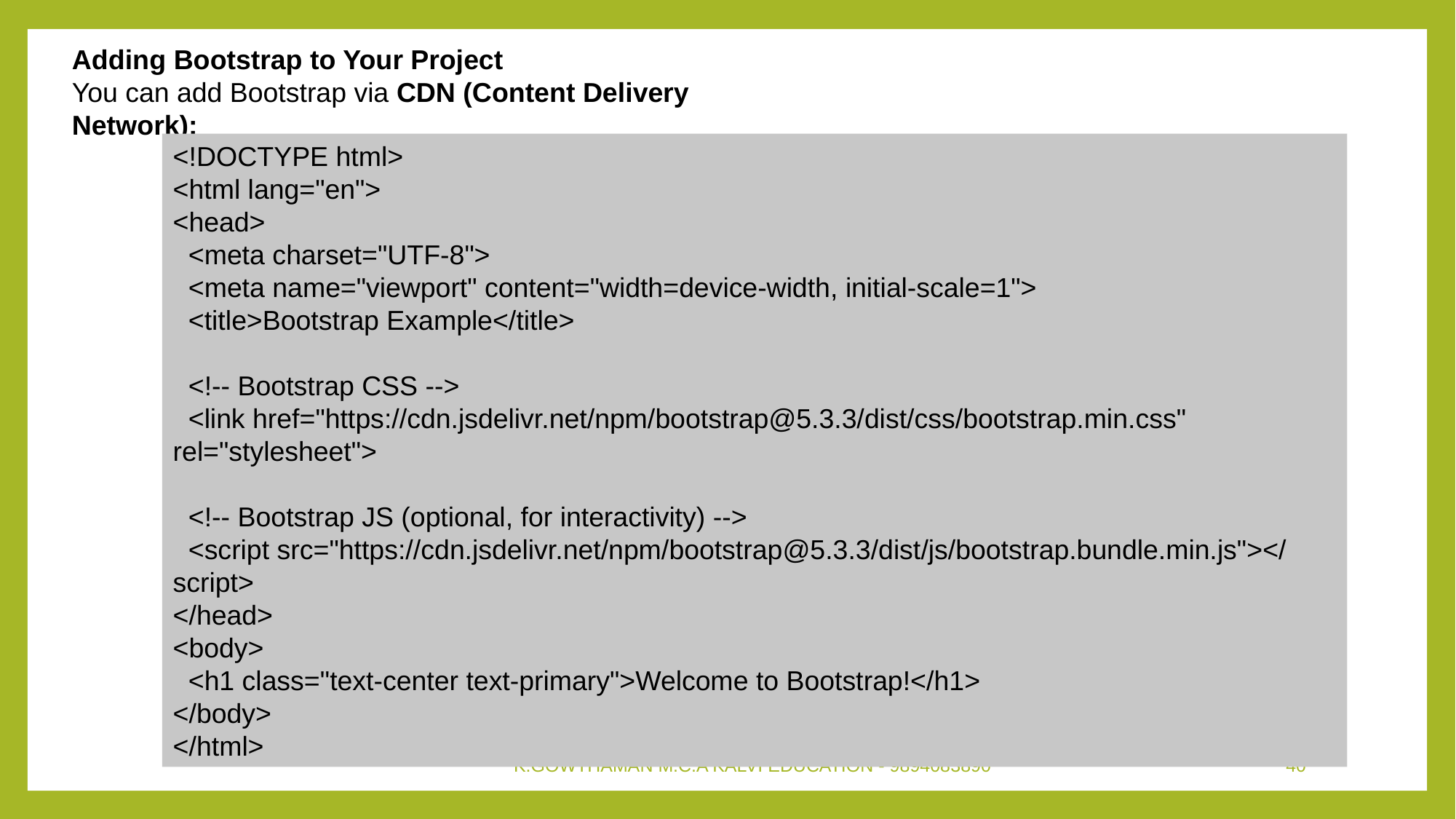

Adding Bootstrap to Your Project
You can add Bootstrap via CDN (Content Delivery Network):
<!DOCTYPE html>
<html lang="en">
<head>
  <meta charset="UTF-8">
  <meta name="viewport" content="width=device-width, initial-scale=1">
  <title>Bootstrap Example</title>

  <!-- Bootstrap CSS -->
  <link href="https://cdn.jsdelivr.net/npm/bootstrap@5.3.3/dist/css/bootstrap.min.css" rel="stylesheet">

  <!-- Bootstrap JS (optional, for interactivity) -->
  <script src="https://cdn.jsdelivr.net/npm/bootstrap@5.3.3/dist/js/bootstrap.bundle.min.js"></script>
</head>
<body>
  <h1 class="text-center text-primary">Welcome to Bootstrap!</h1>
</body>
</html>
K.GOWTHAMAN M.C.A KALVI EDUCATION - 9894083890
40